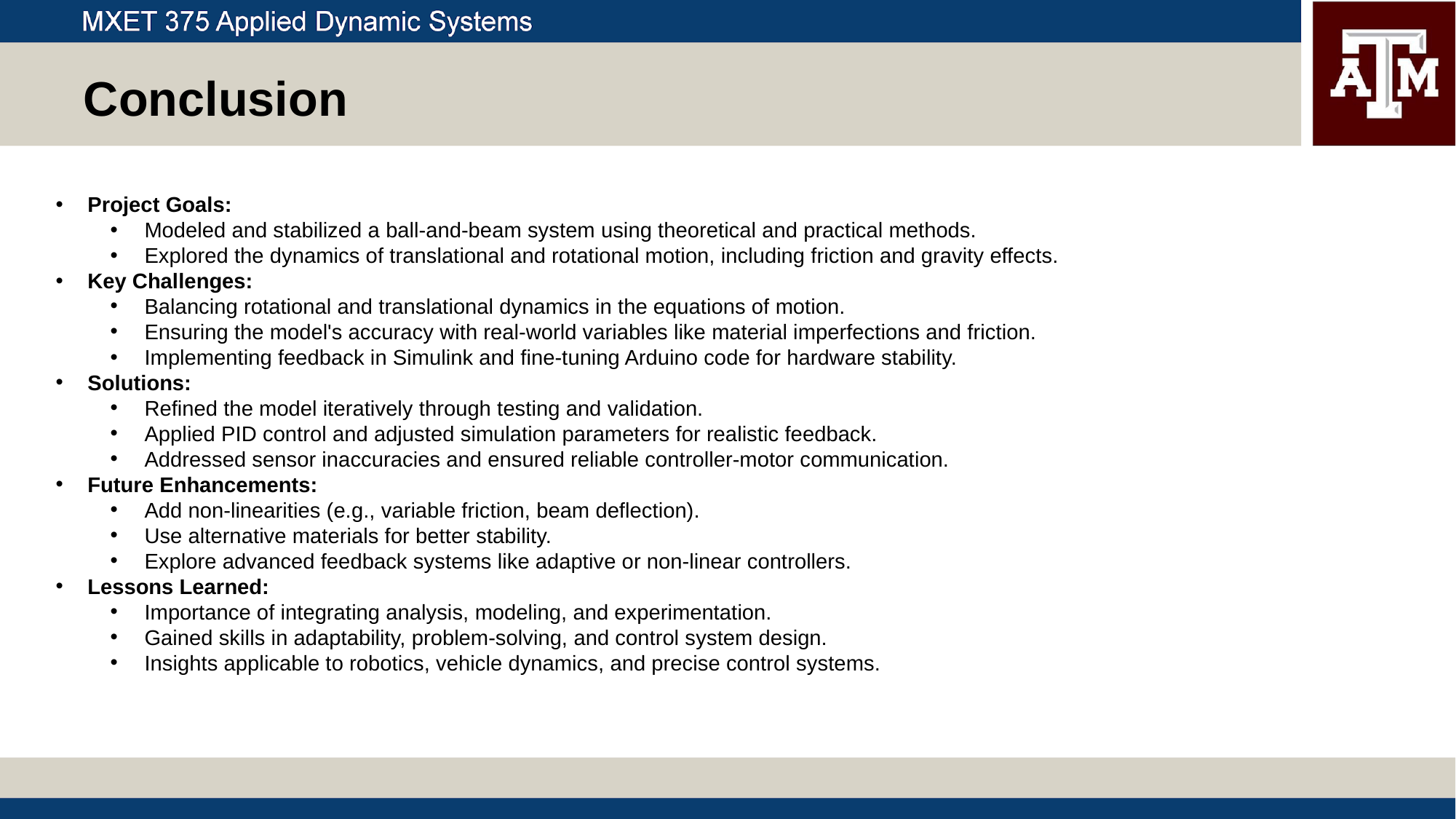

Conclusion
 Project Goals:
Modeled and stabilized a ball-and-beam system using theoretical and practical methods.
Explored the dynamics of translational and rotational motion, including friction and gravity effects.
 Key Challenges:
Balancing rotational and translational dynamics in the equations of motion.
Ensuring the model's accuracy with real-world variables like material imperfections and friction.
Implementing feedback in Simulink and fine-tuning Arduino code for hardware stability.
 Solutions:
Refined the model iteratively through testing and validation.
Applied PID control and adjusted simulation parameters for realistic feedback.
Addressed sensor inaccuracies and ensured reliable controller-motor communication.
 Future Enhancements:
Add non-linearities (e.g., variable friction, beam deflection).
Use alternative materials for better stability.
Explore advanced feedback systems like adaptive or non-linear controllers.
 Lessons Learned:
Importance of integrating analysis, modeling, and experimentation.
Gained skills in adaptability, problem-solving, and control system design.
Insights applicable to robotics, vehicle dynamics, and precise control systems.